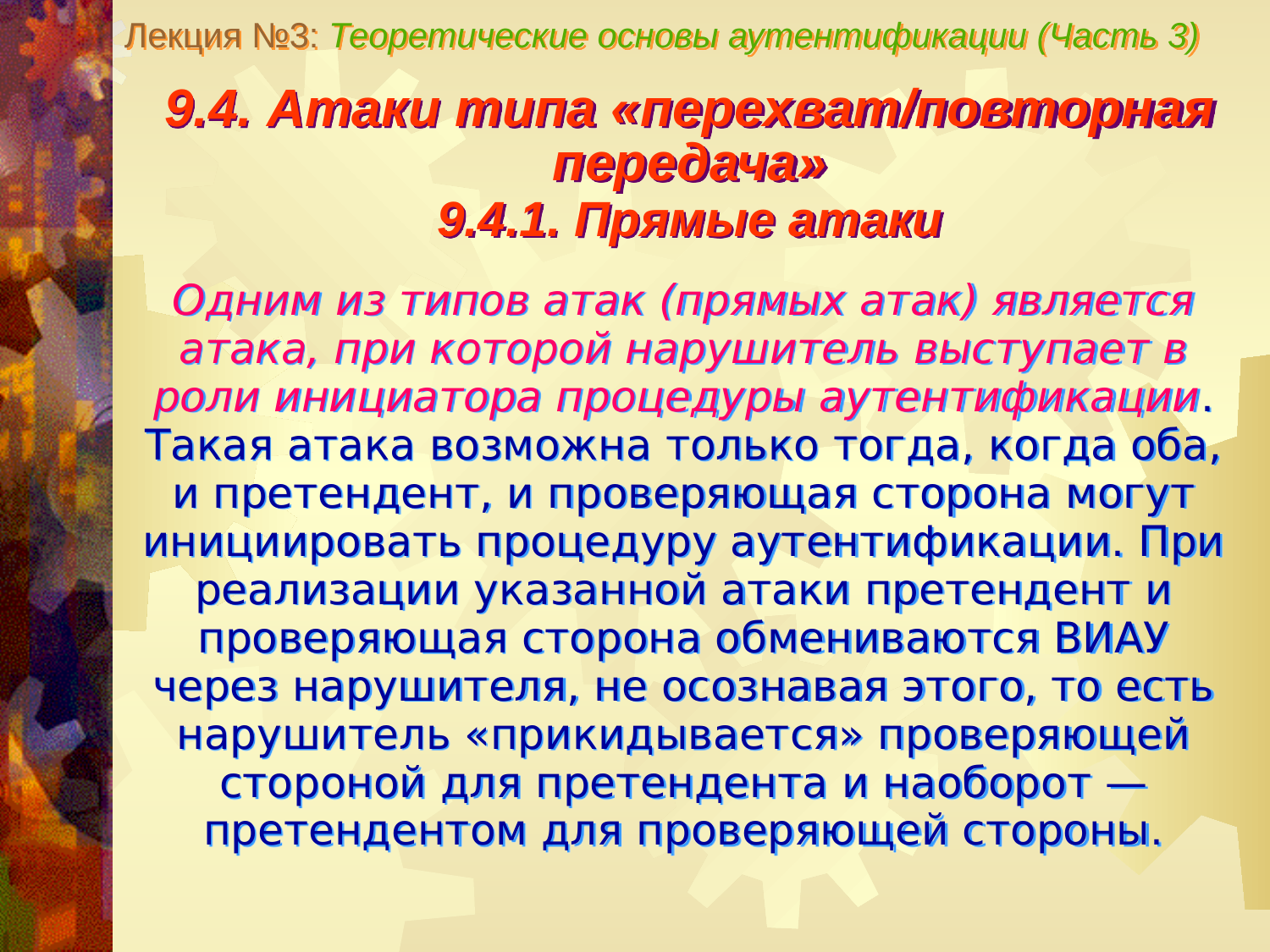

Лекция №3: Теоретические основы аутентификации (Часть 3)
9.4. Атаки типа «перехват/повторная передача»
9.4.1. Прямые атаки
Одним из типов атак (прямых атак) является атака, при которой нарушитель выступает в роли инициатора процедуры аутентификации. Такая атака возможна только тогда, когда оба, и претендент, и проверяющая сторона могут инициировать процедуру аутентификации. При реализации указанной атаки претендент и проверяющая сторона обмениваются ВИАУ через нарушителя, не осознавая этого, то есть нарушитель «прикидывается» проверяющей стороной для претендента и наоборот — претендентом для проверяющей стороны.